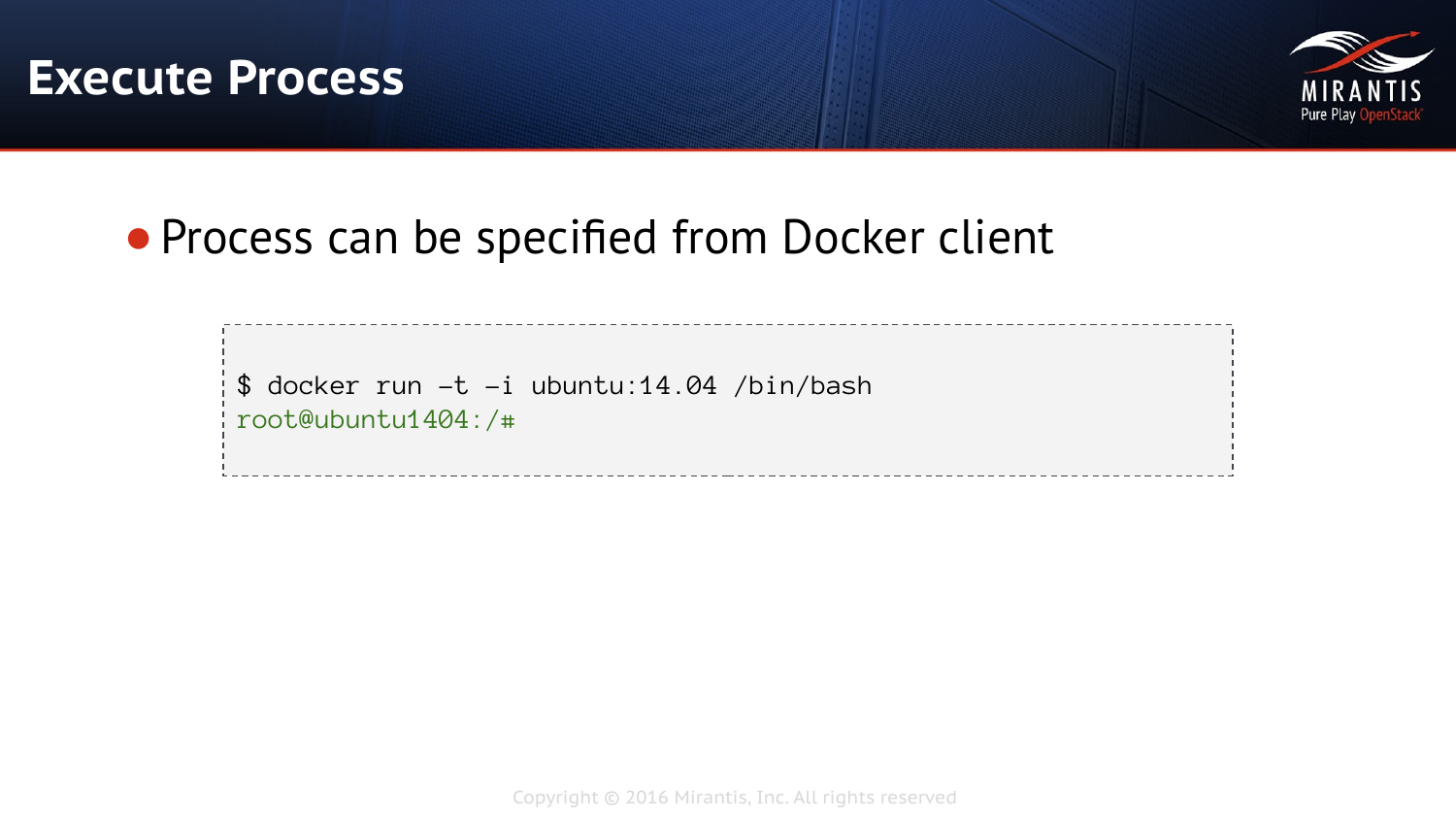

# Execute Process
Process can be specified from Docker client
$ docker run -t -i ubuntu:14.04 /bin/bash
root@ubuntu1404:/#